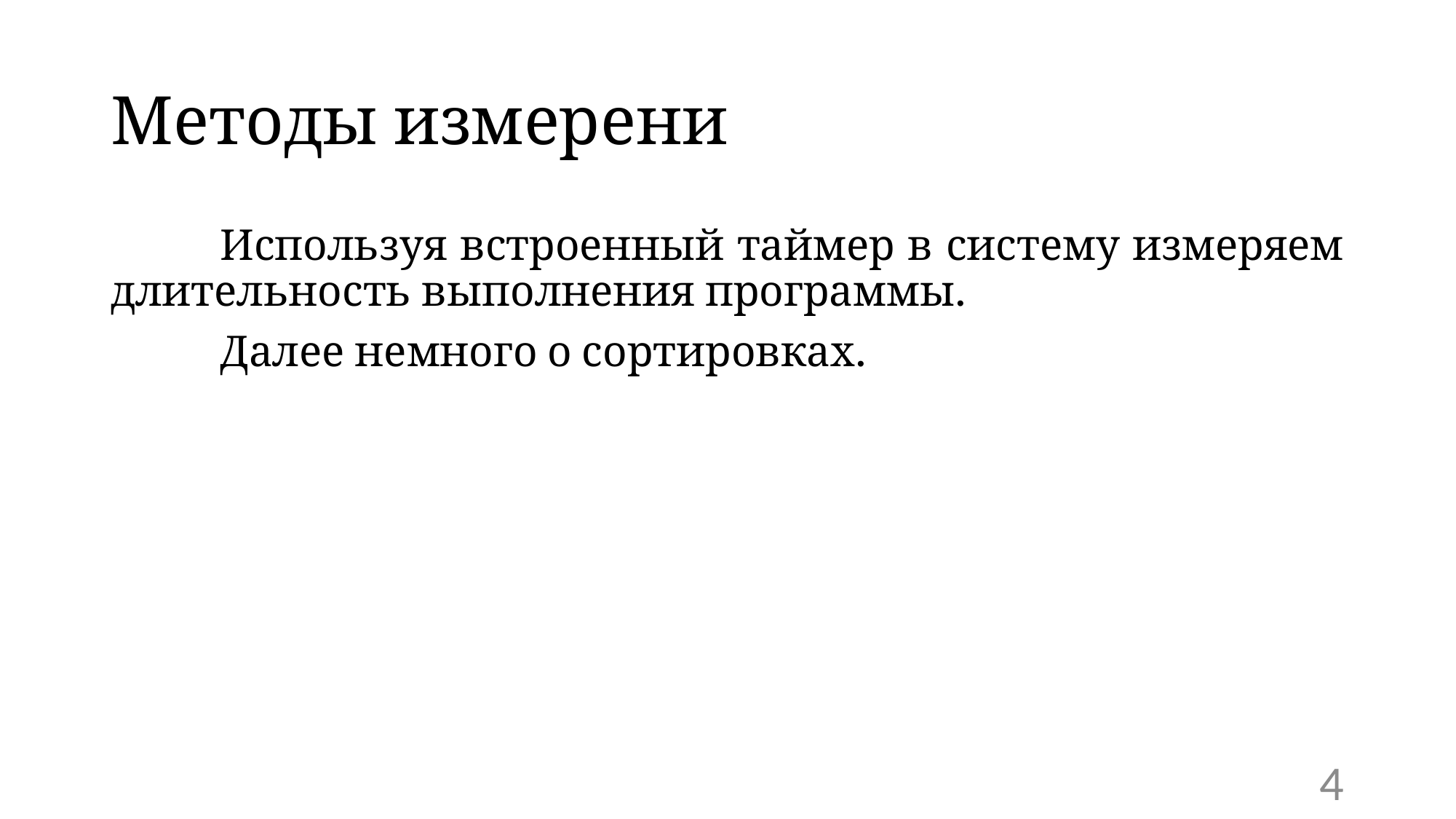

# Методы измерени
	Используя встроенный таймер в систему измеряем длительность выполнения программы.
	Далее немного о сортировках.
4